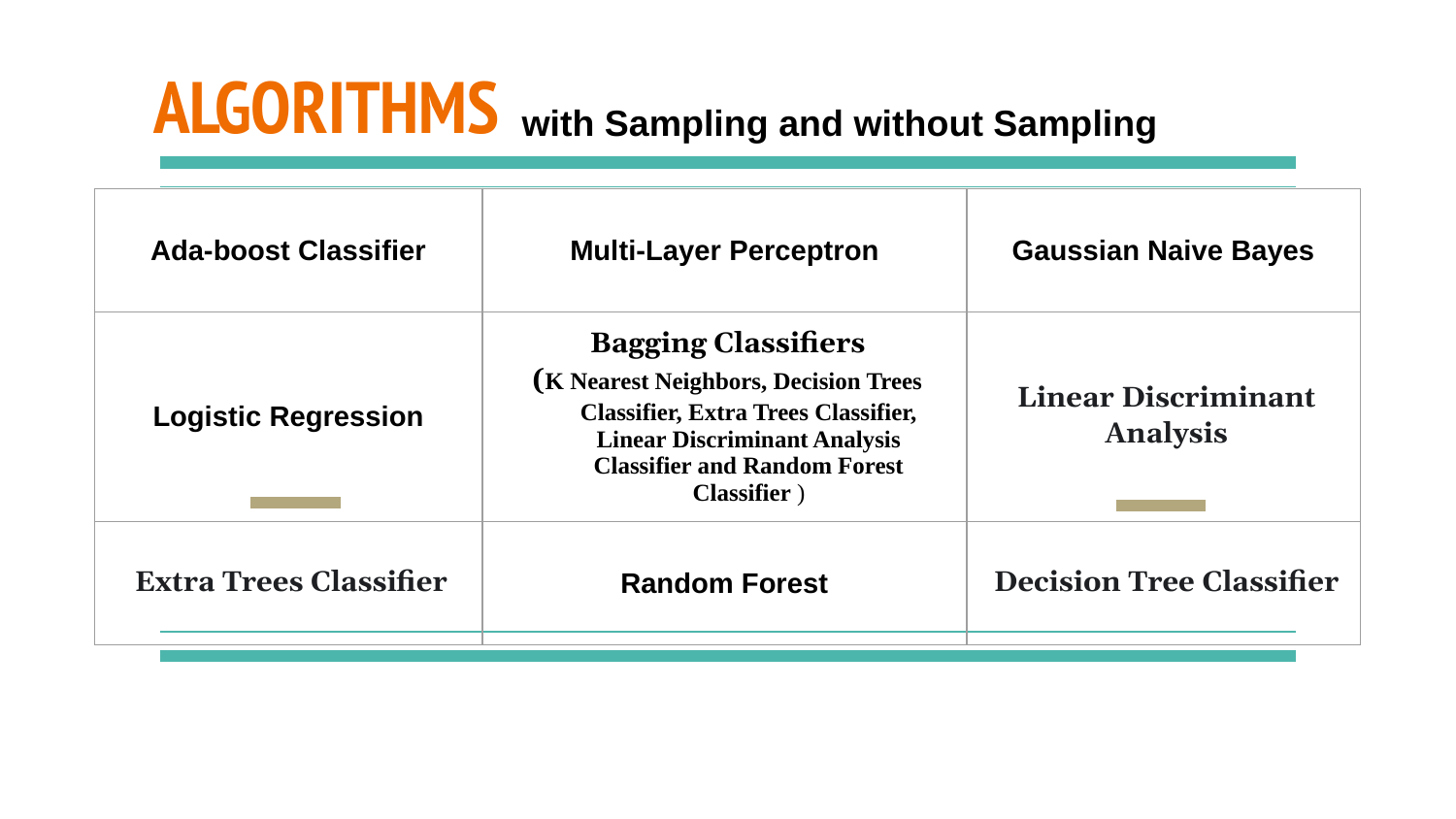

# ALGORITHMS
with Sampling and without Sampling
| Ada-boost Classifier | Multi-Layer Perceptron | Gaussian Naive Bayes |
| --- | --- | --- |
| Logistic Regression | Bagging Classifiers (K Nearest Neighbors, Decision Trees Classifier, Extra Trees Classifier, Linear Discriminant Analysis Classifier and Random Forest Classifier ) | Linear Discriminant Analysis |
| Extra Trees Classifier | Random Forest | Decision Tree Classifier |